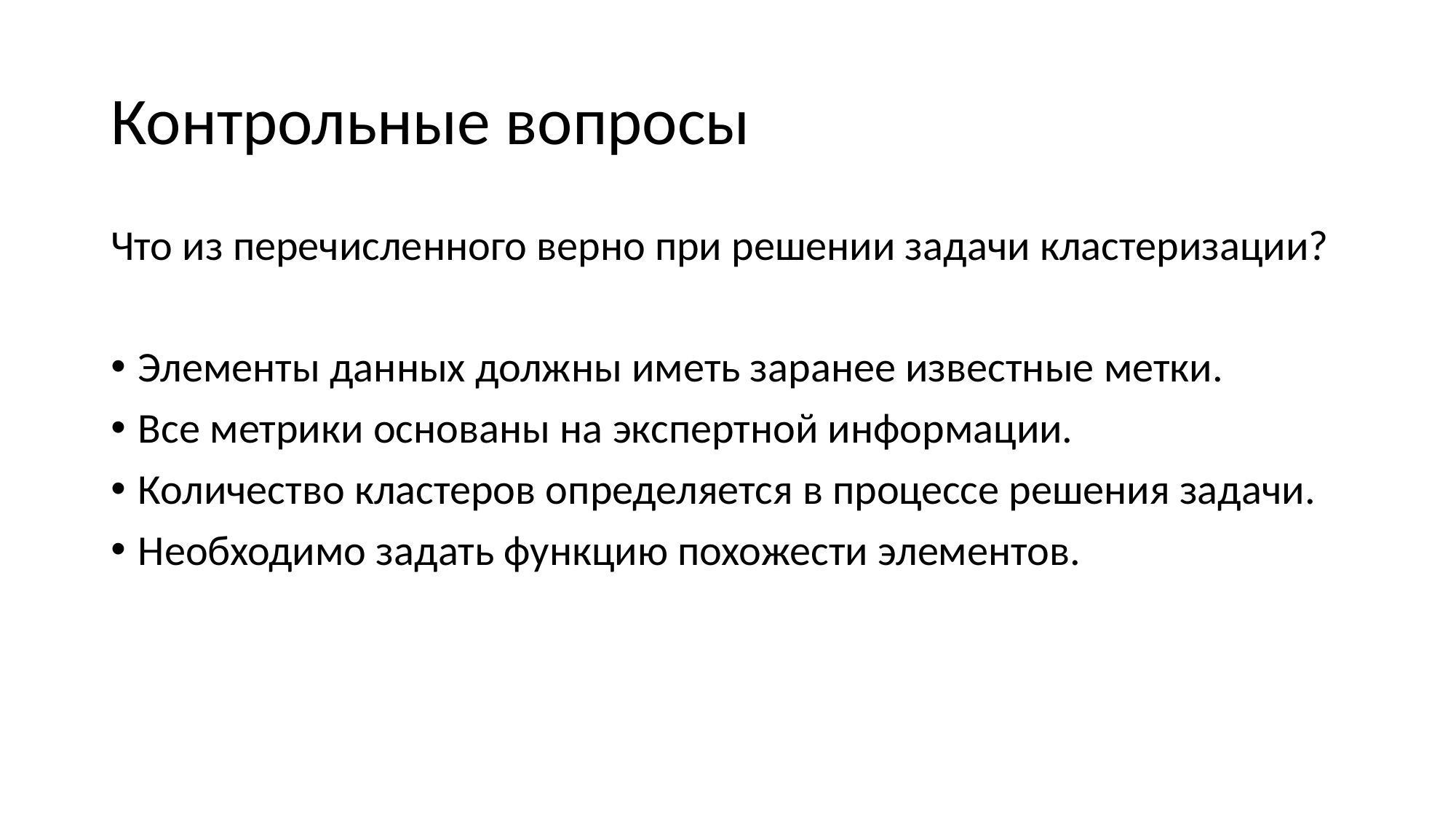

# Контрольные вопросы
Что из перечисленного верно при решении задачи кластеризации?

Элементы данных должны иметь заранее известные метки.
Все метрики основаны на экспертной информации.
Количество кластеров определяется в процессе решения задачи.
Необходимо задать функцию похожести элементов.